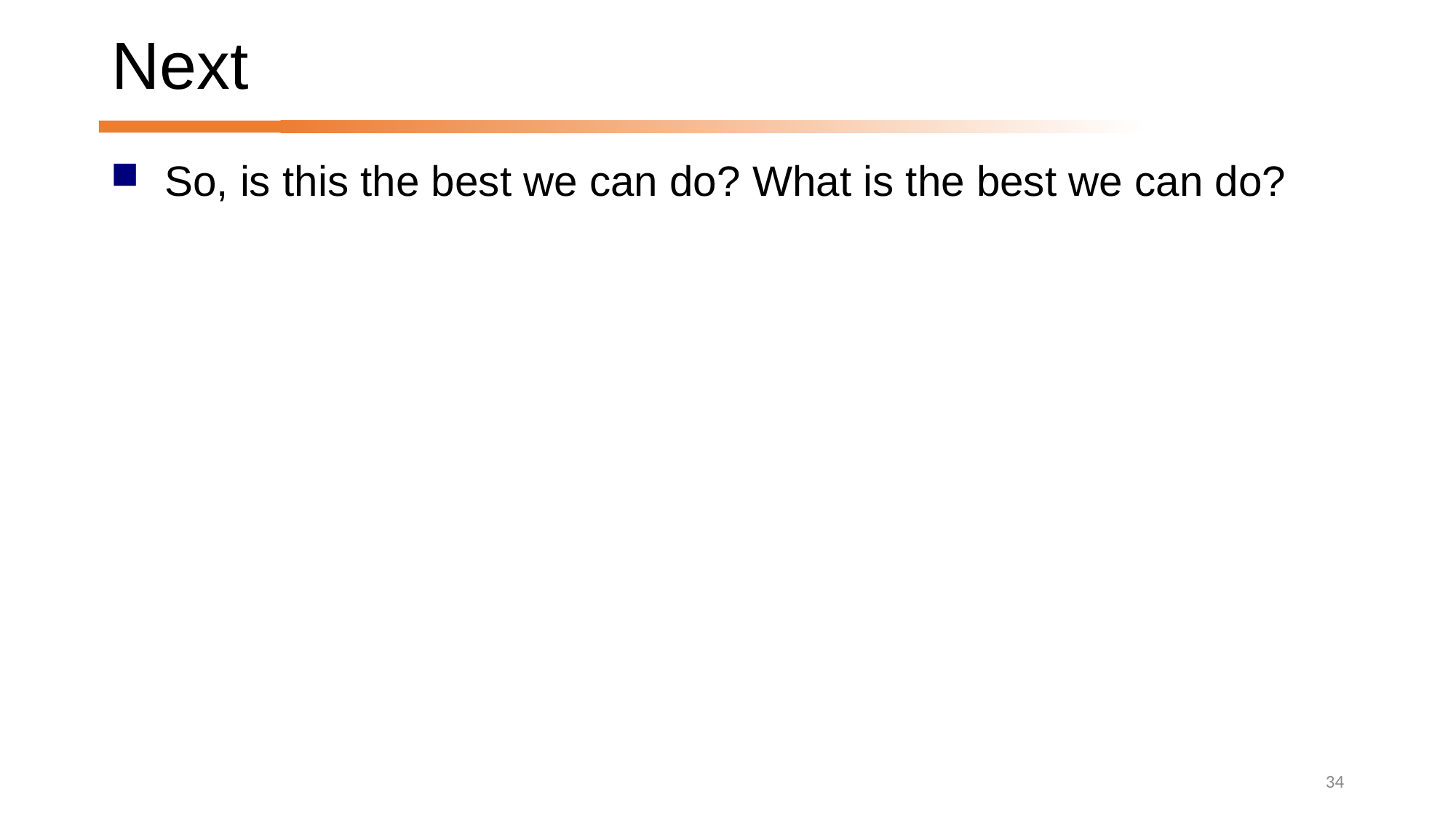

# Next
So, is this the best we can do? What is the best we can do?

34